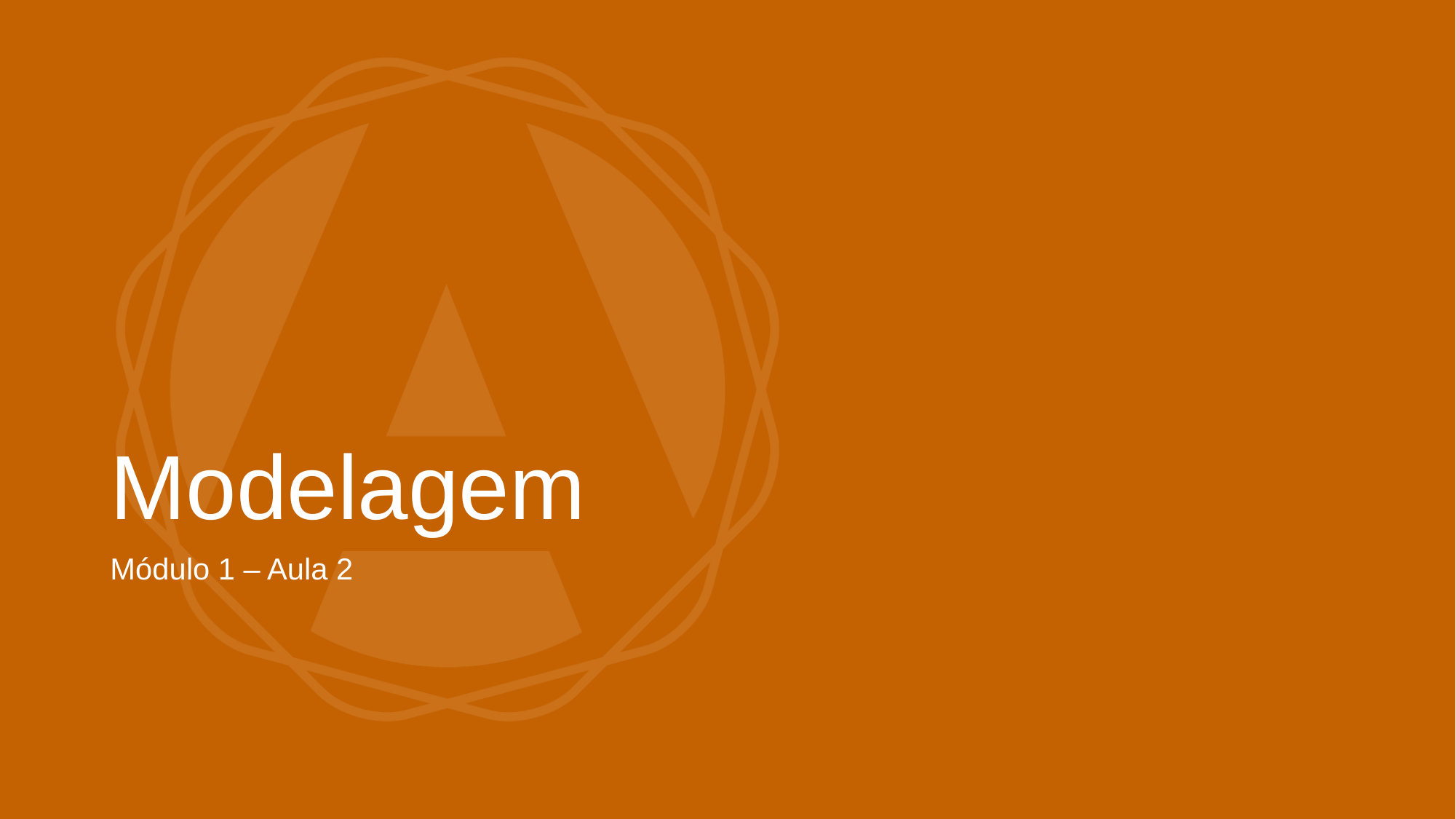

# Modelagem
Módulo 1 – Aula 2